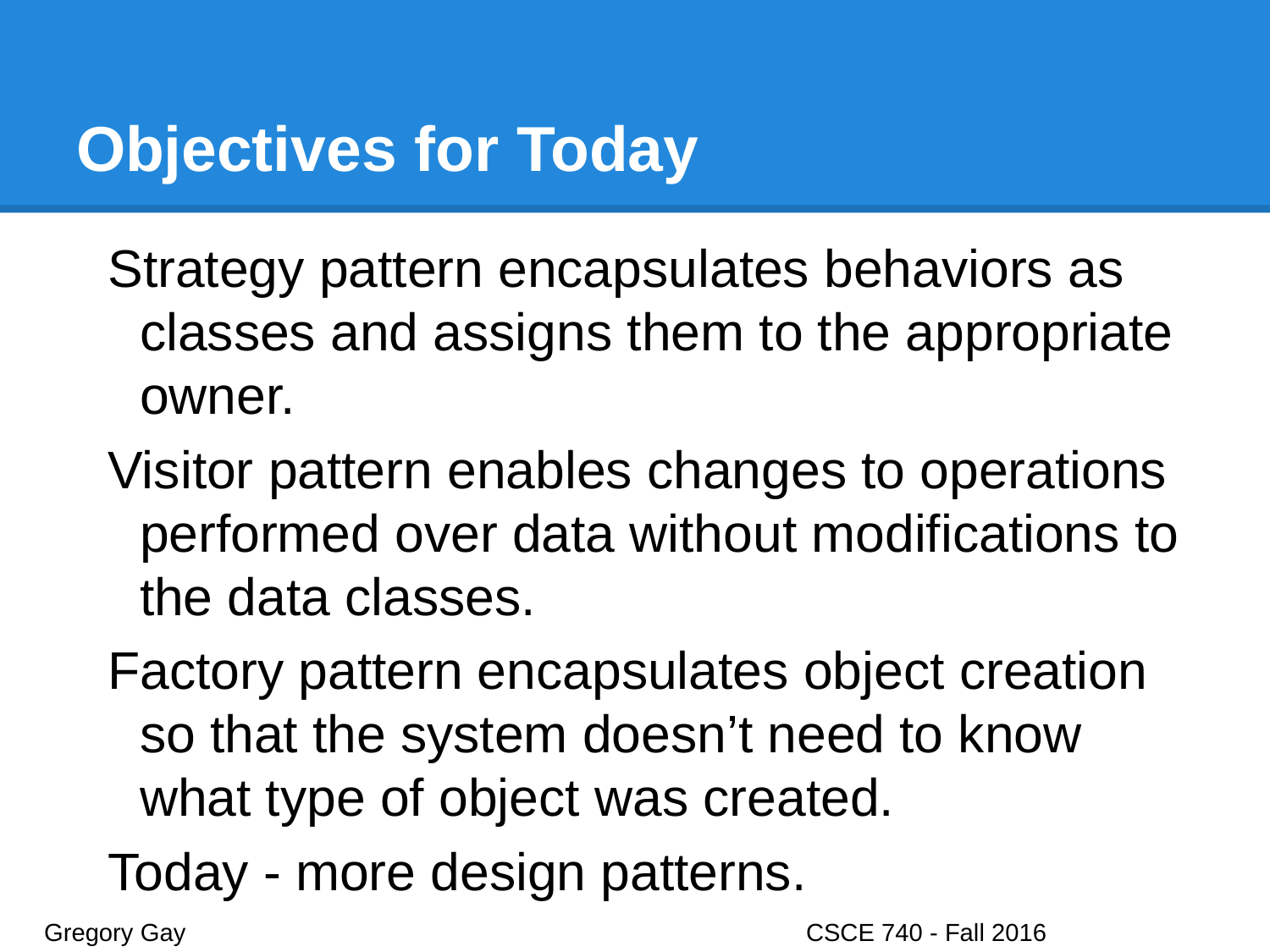

# Objectives for Today
Strategy pattern encapsulates behaviors as classes and assigns them to the appropriate owner.
Visitor pattern enables changes to operations performed over data without modifications to the data classes.
Factory pattern encapsulates object creation so that the system doesn’t need to know what type of object was created.
Today - more design patterns.
Gregory Gay					CSCE 740 - Fall 2016								3